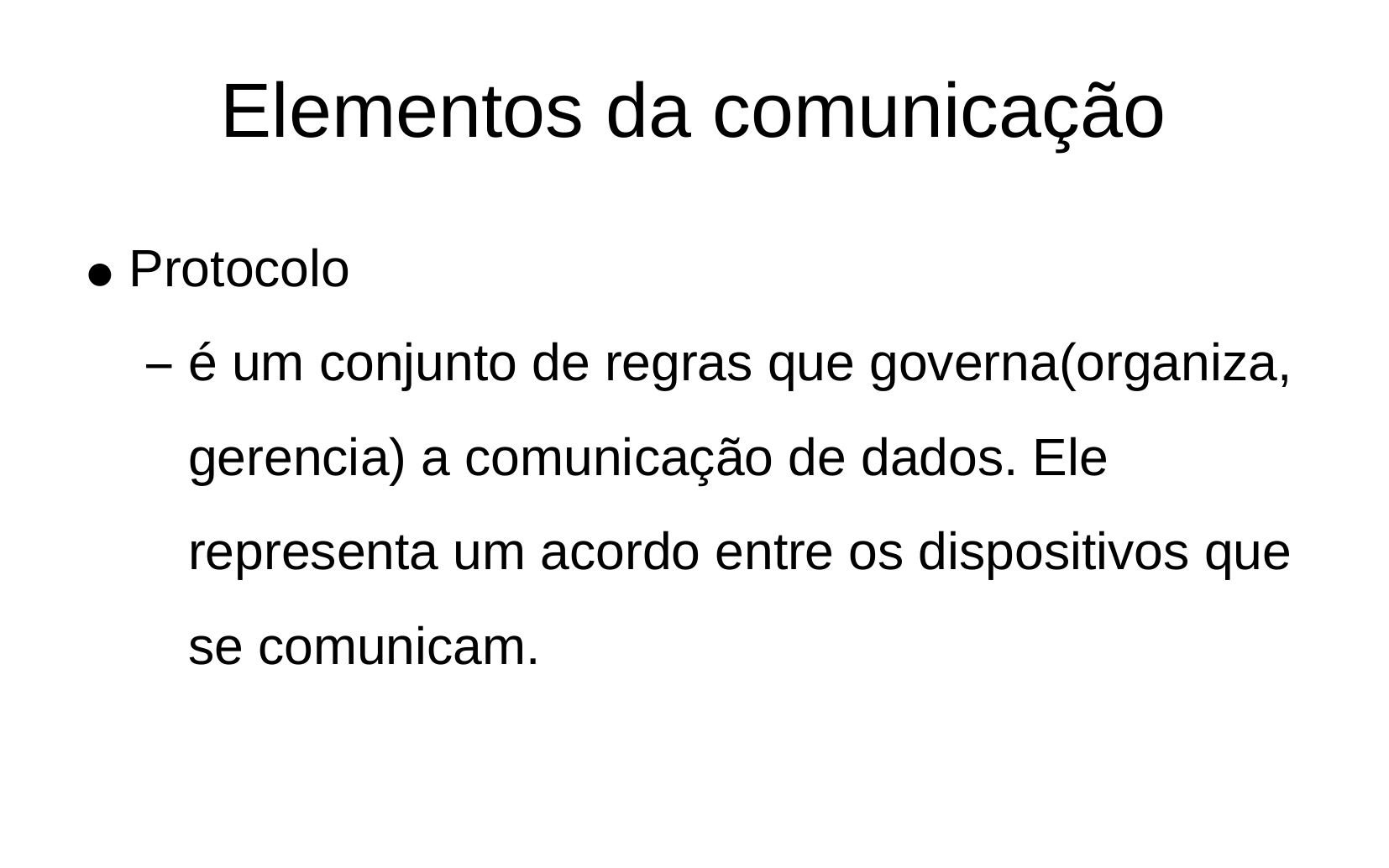

Elementos da comunicação
Protocolo
é um conjunto de regras que governa(organiza, gerencia) a comunicação de dados. Ele representa um acordo entre os dispositivos que se comunicam.